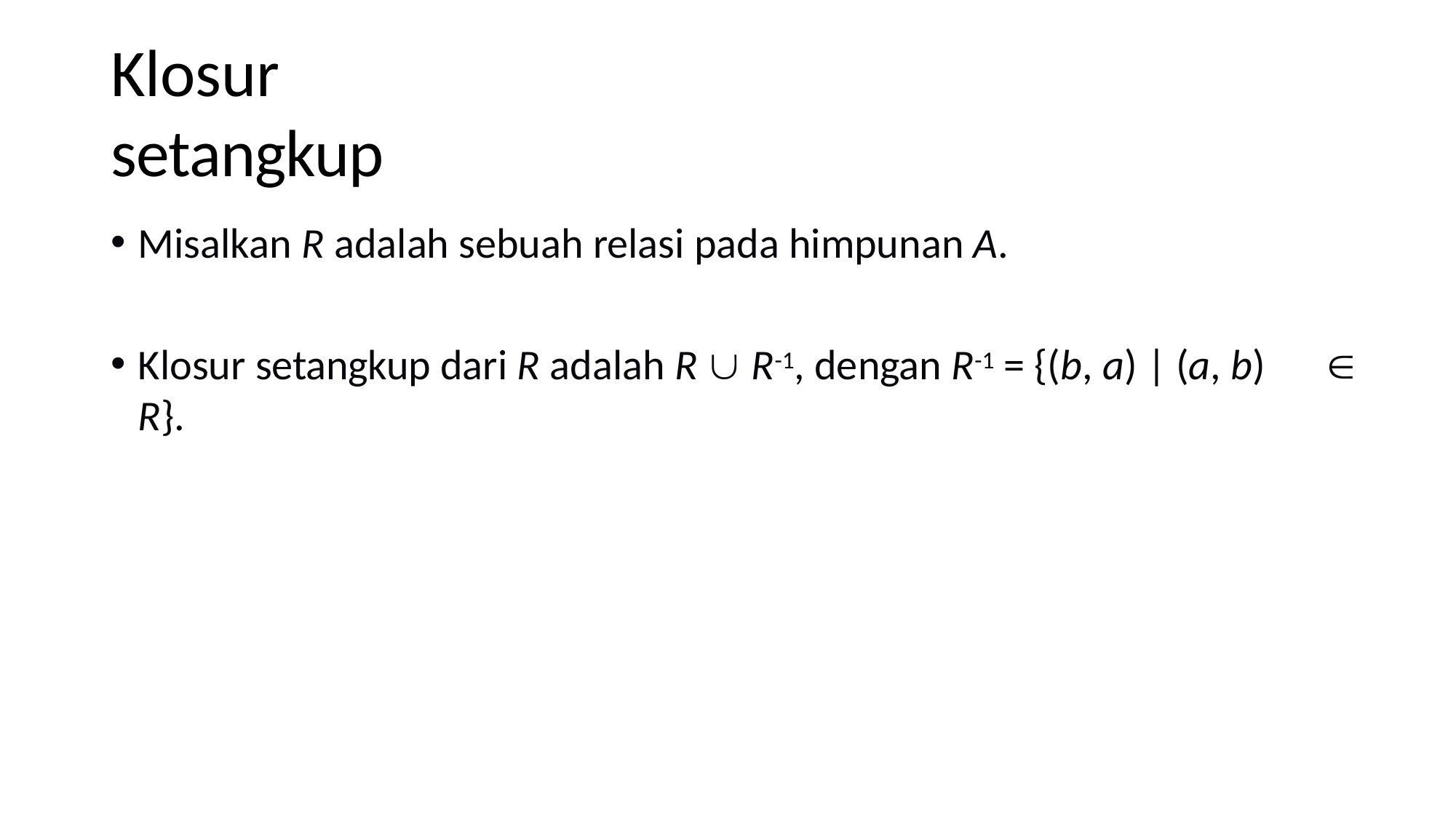

# Klosur setangkup
Misalkan R adalah sebuah relasi pada himpunan A.

Klosur setangkup dari R adalah R ∪ R-1, dengan R-1 = {(b, a) | (a, b)	∈ R}.